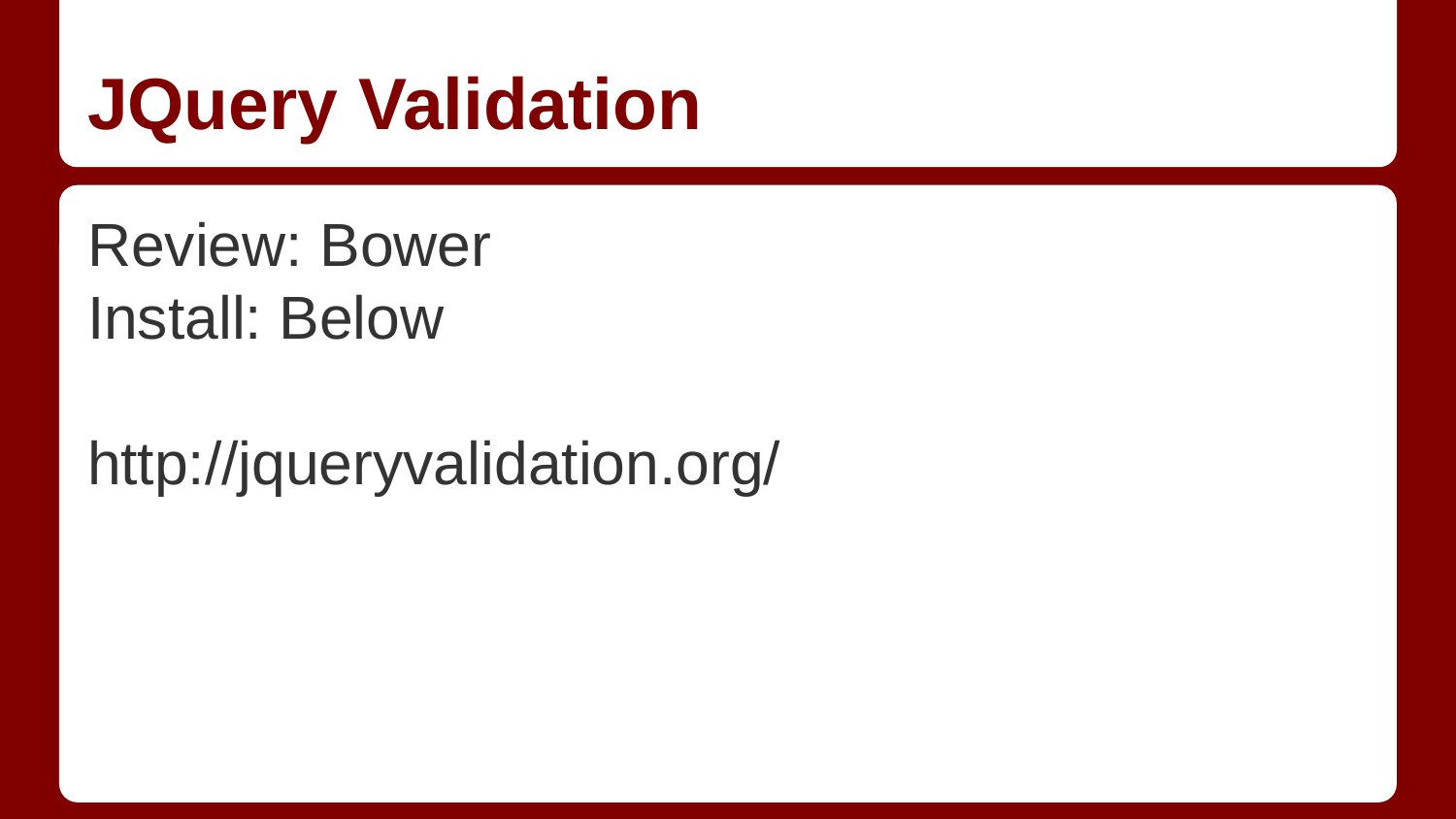

# JQuery Validation
Review: Bower
Install: Below

http://jqueryvalidation.org/